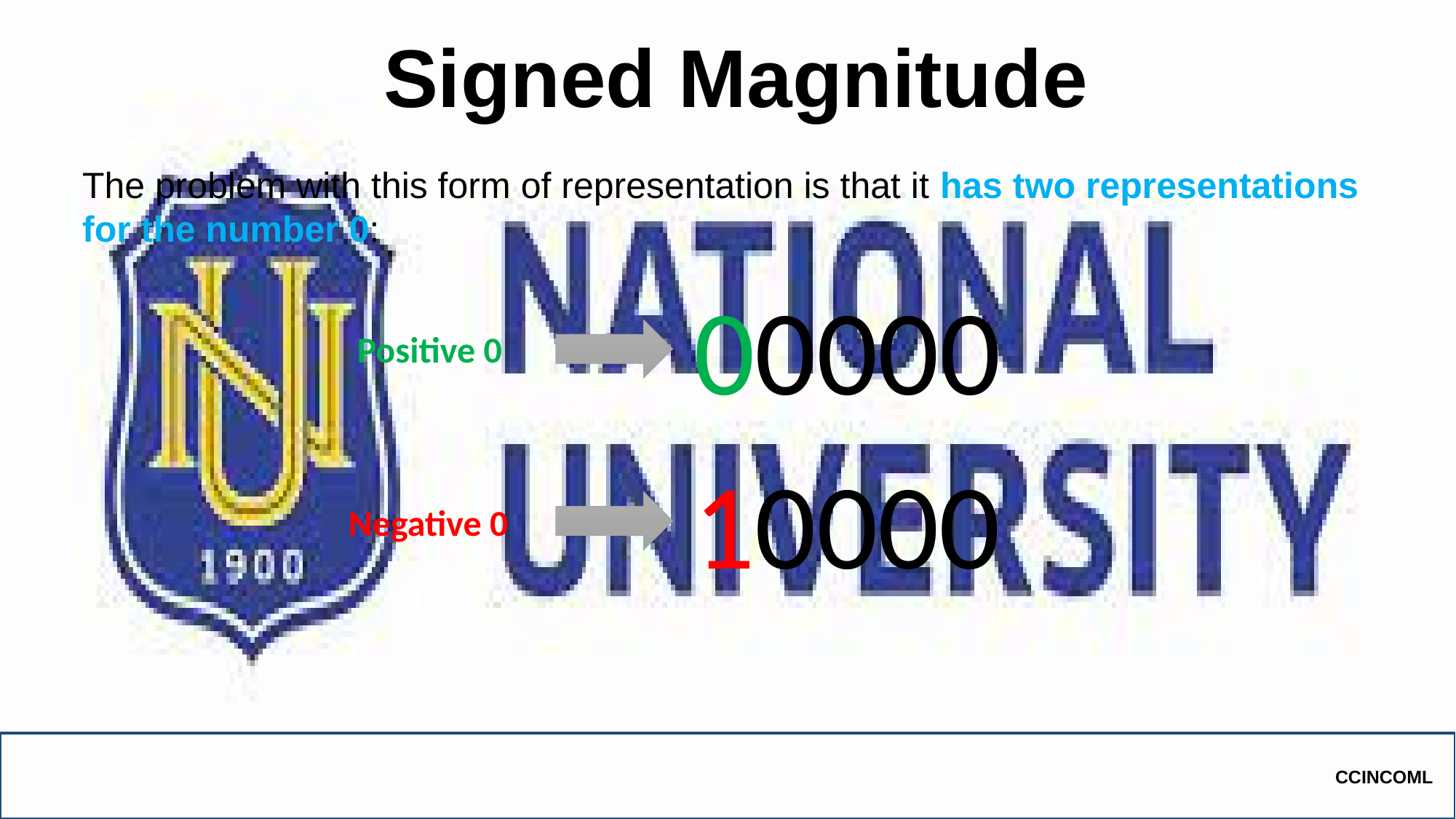

# Signed Magnitude
The problem with this form of representation is that it has two representations for the number 0:
00000

Positive 0
10000

Negative 0
CCINCOML